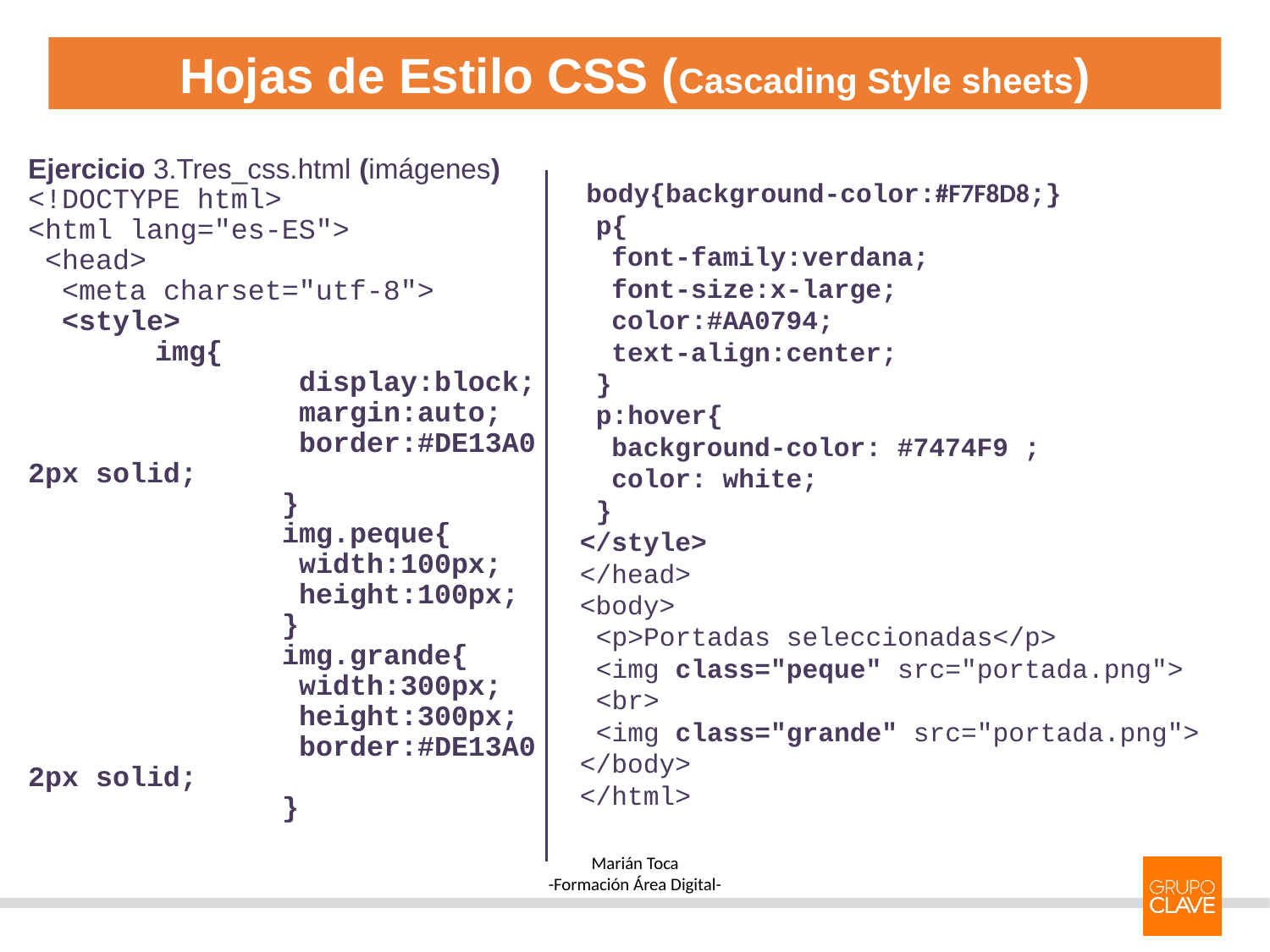

Hojas de Estilo CSS (Cascading Style sheets)
Ejercicio 3.Tres_css.html (imágenes)
<!DOCTYPE html>
<html lang="es-ES">
 <head>
  <meta charset="utf-8">
  <style>
   	img{
		 display:block;
		 margin:auto;
		 border:#DE13A0 2px solid;
		}
		img.peque{
		 width:100px;
		 height:100px;
		}
		img.grande{
		 width:300px;
		 height:300px;
		 border:#DE13A0 2px solid;
		}
 body{background-color:#F7F8D8;}
 p{
  font-family:verdana;
  font-size:x-large;
  color:#AA0794;
  text-align:center;
 }
 p:hover{
  background-color: #7474F9 ;
  color: white;
 }
</style>
</head>
<body>
 <p>Portadas seleccionadas</p>
 <img class="peque" src="portada.png">
 <br>
 <img class="grande" src="portada.png">
</body>
</html>